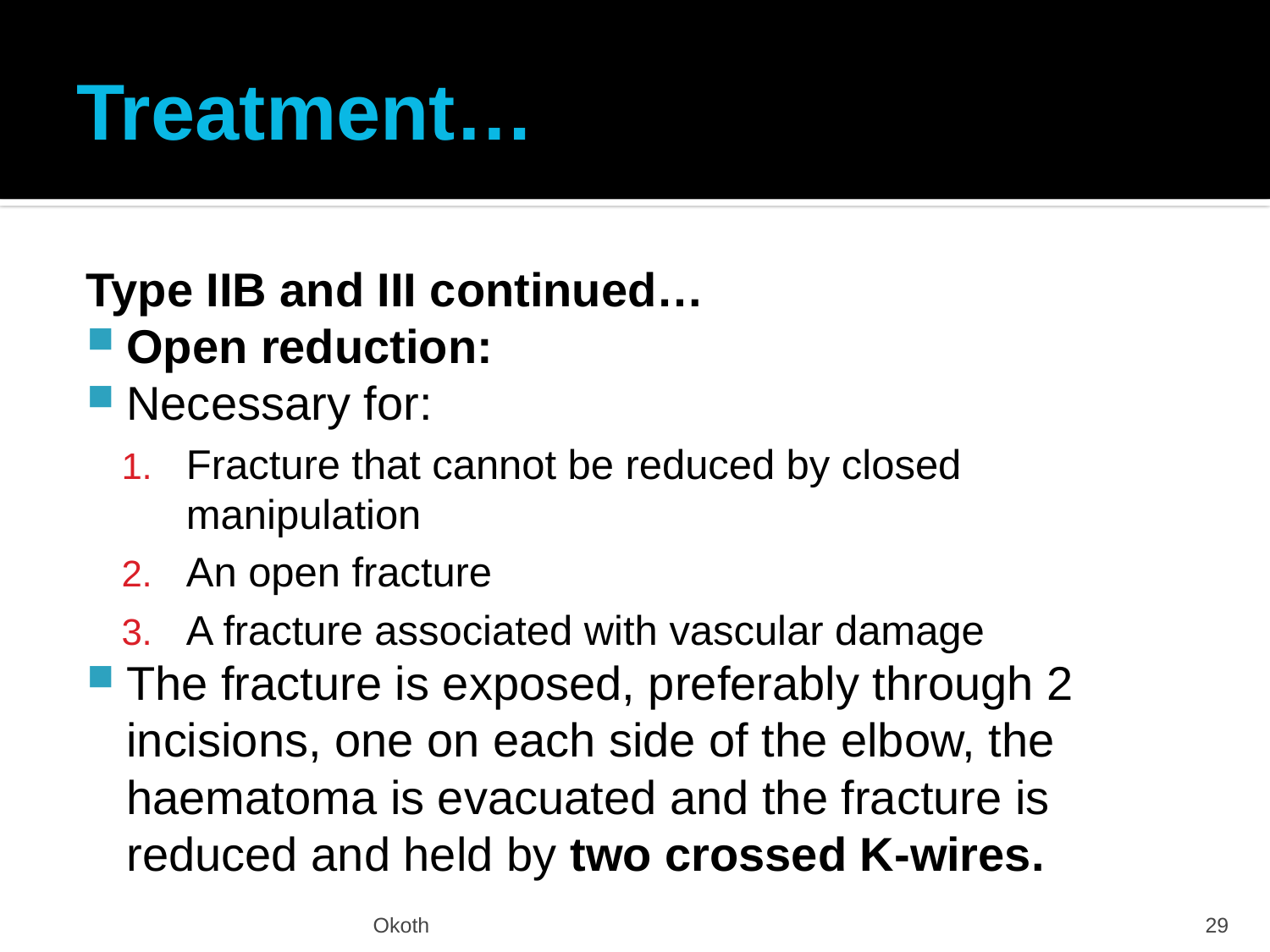

# Treatment…
Type IIB and III continued…
Open reduction:
Necessary for:
Fracture that cannot be reduced by closed manipulation
An open fracture
A fracture associated with vascular damage
The fracture is exposed, preferably through 2 incisions, one on each side of the elbow, the haematoma is evacuated and the fracture is reduced and held by two crossed K-wires.
Okoth
29